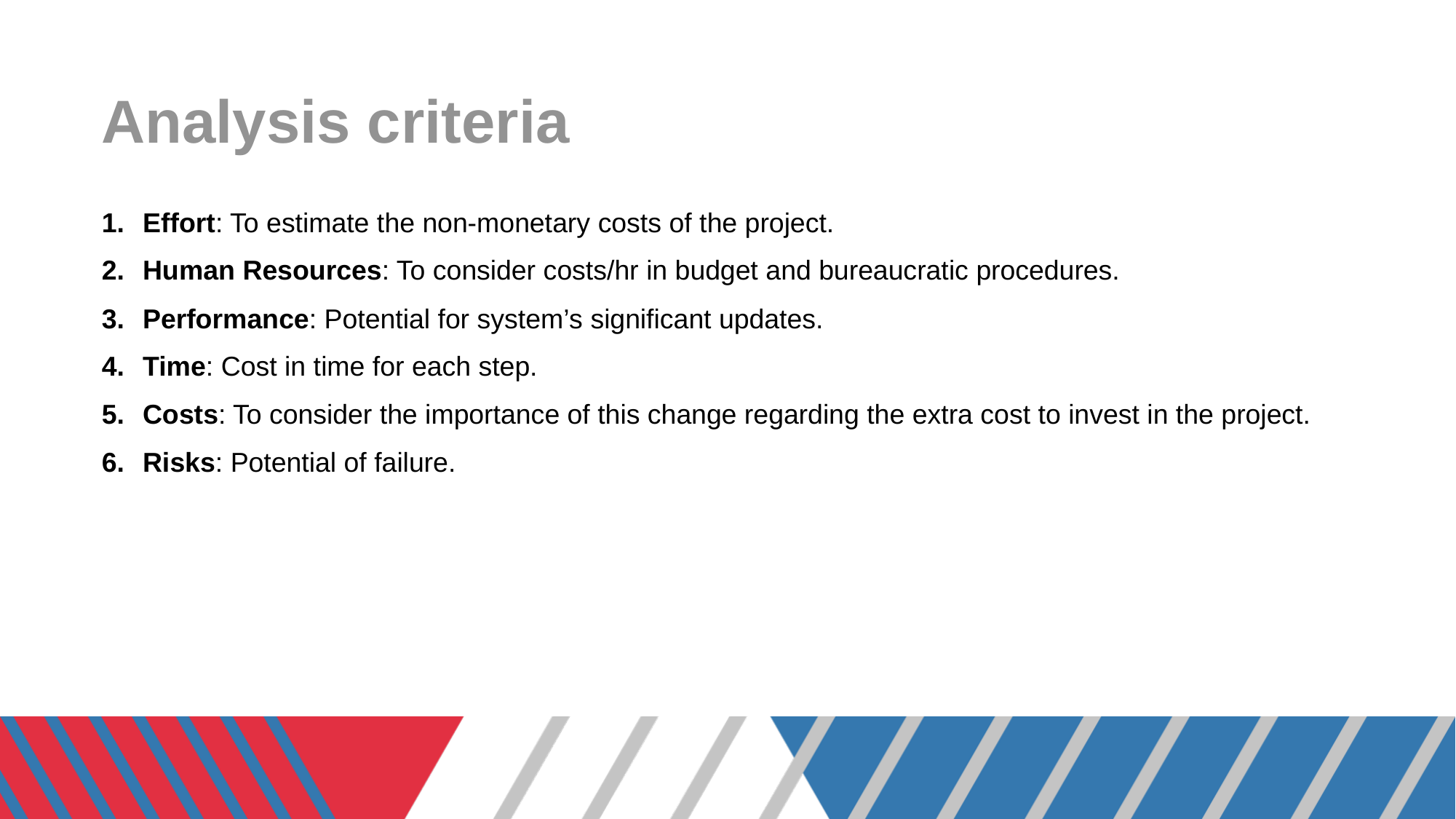

# Analysis criteria
Effort: To estimate the non-monetary costs of the project.
Human Resources: To consider costs/hr in budget and bureaucratic procedures.
Performance: Potential for system’s significant updates.
Time: Cost in time for each step.
Costs: To consider the importance of this change regarding the extra cost to invest in the project.
Risks: Potential of failure.